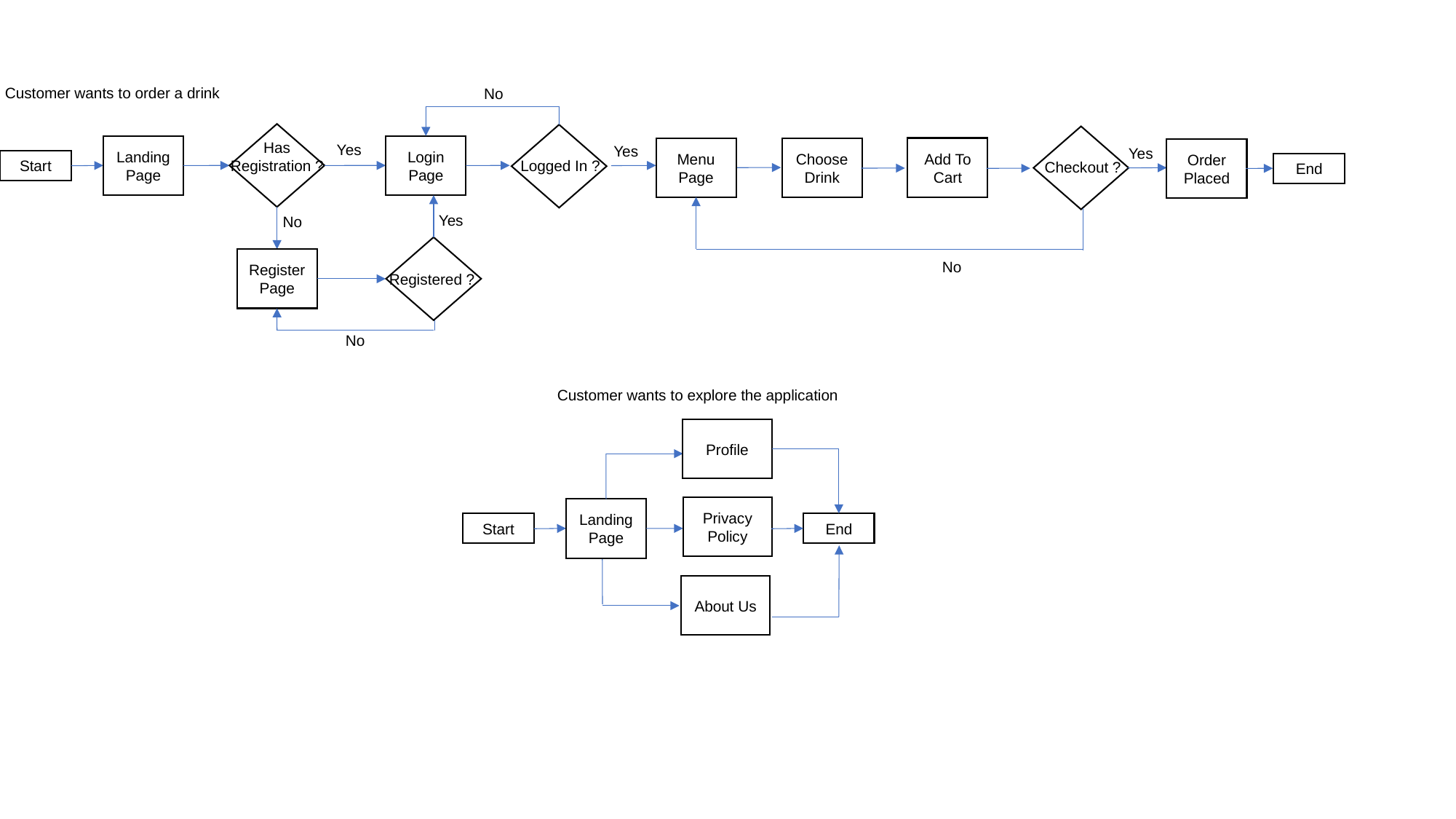

Customer wants to order a drink
No

Has
Registration ?
Yes
Landing Page
Login Page
Yes
Add To Cart
Menu Page
Choose Drink
Yes
Order Placed
Start
Logged In ?
Checkout ?
End
Yes
No

Register Page
No
Registered ?
No
Customer wants to explore the application
Profile
Privacy Policy
Landing Page
Start
End
About Us